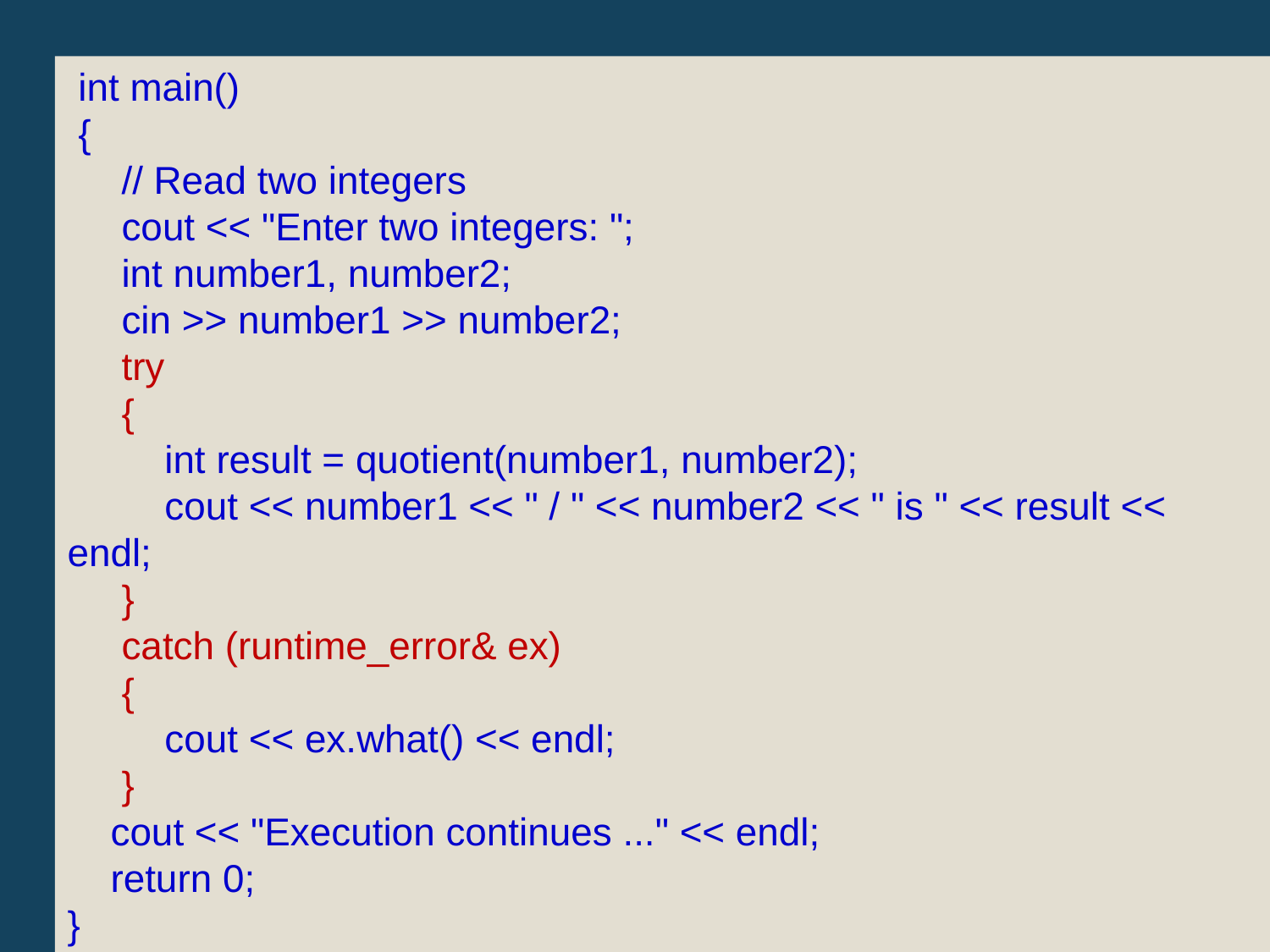

int main()
 {
     // Read two integers
     cout << "Enter two integers: ";
     int number1, number2;
     cin >> number1 >> number2;
     try
     {
         int result = quotient(number1, number2);
         cout << number1 << " / " << number2 << " is " << result << endl;
     }
     catch (runtime_error& ex)
     {
         cout << ex.what() << endl;
     }
    cout << "Execution continues ..." << endl;
    return 0;
}